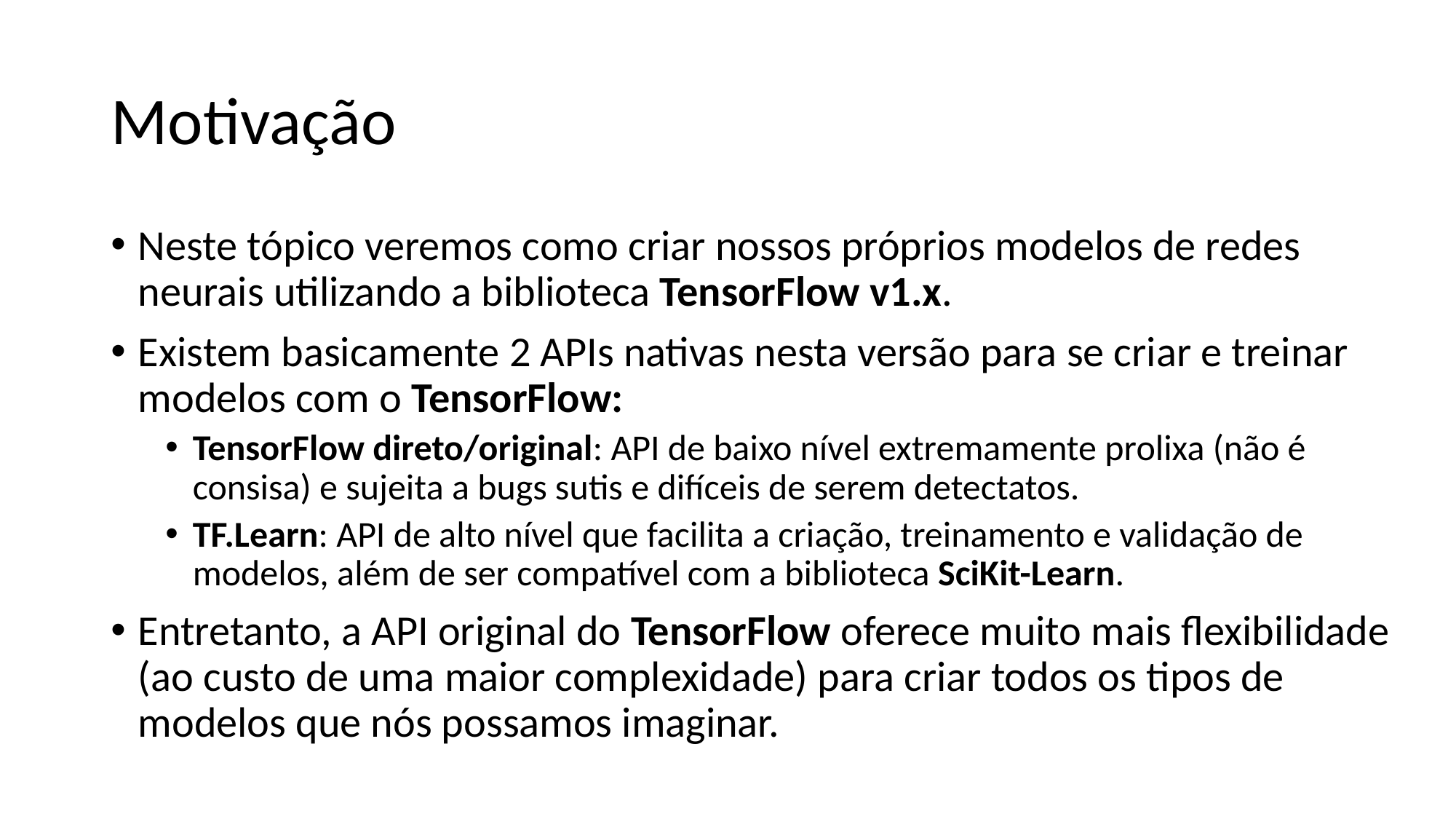

# Motivação
Neste tópico veremos como criar nossos próprios modelos de redes neurais utilizando a biblioteca TensorFlow v1.x.
Existem basicamente 2 APIs nativas nesta versão para se criar e treinar modelos com o TensorFlow:
TensorFlow direto/original: API de baixo nível extremamente prolixa (não é consisa) e sujeita a bugs sutis e difíceis de serem detectatos.
TF.Learn: API de alto nível que facilita a criação, treinamento e validação de modelos, além de ser compatível com a biblioteca SciKit-Learn.
Entretanto, a API original do TensorFlow oferece muito mais flexibilidade (ao custo de uma maior complexidade) para criar todos os tipos de modelos que nós possamos imaginar.